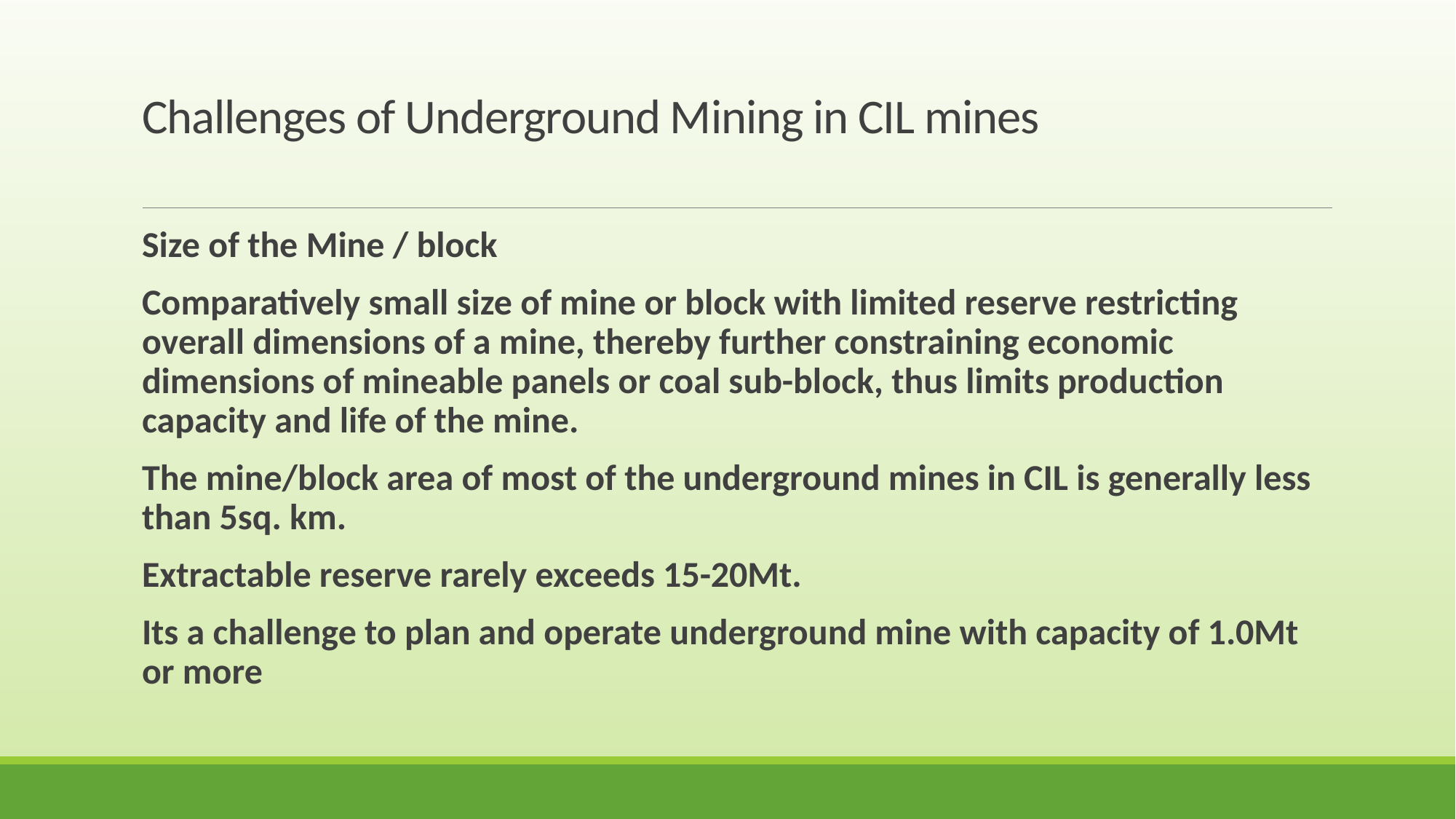

# Challenges of Underground Mining in CIL mines
Size of the Mine / block
Comparatively small size of mine or block with limited reserve restricting overall dimensions of a mine, thereby further constraining economic dimensions of mineable panels or coal sub-block, thus limits production capacity and life of the mine.
The mine/block area of most of the underground mines in CIL is generally less than 5sq. km.
Extractable reserve rarely exceeds 15-20Mt.
Its a challenge to plan and operate underground mine with capacity of 1.0Mt or more